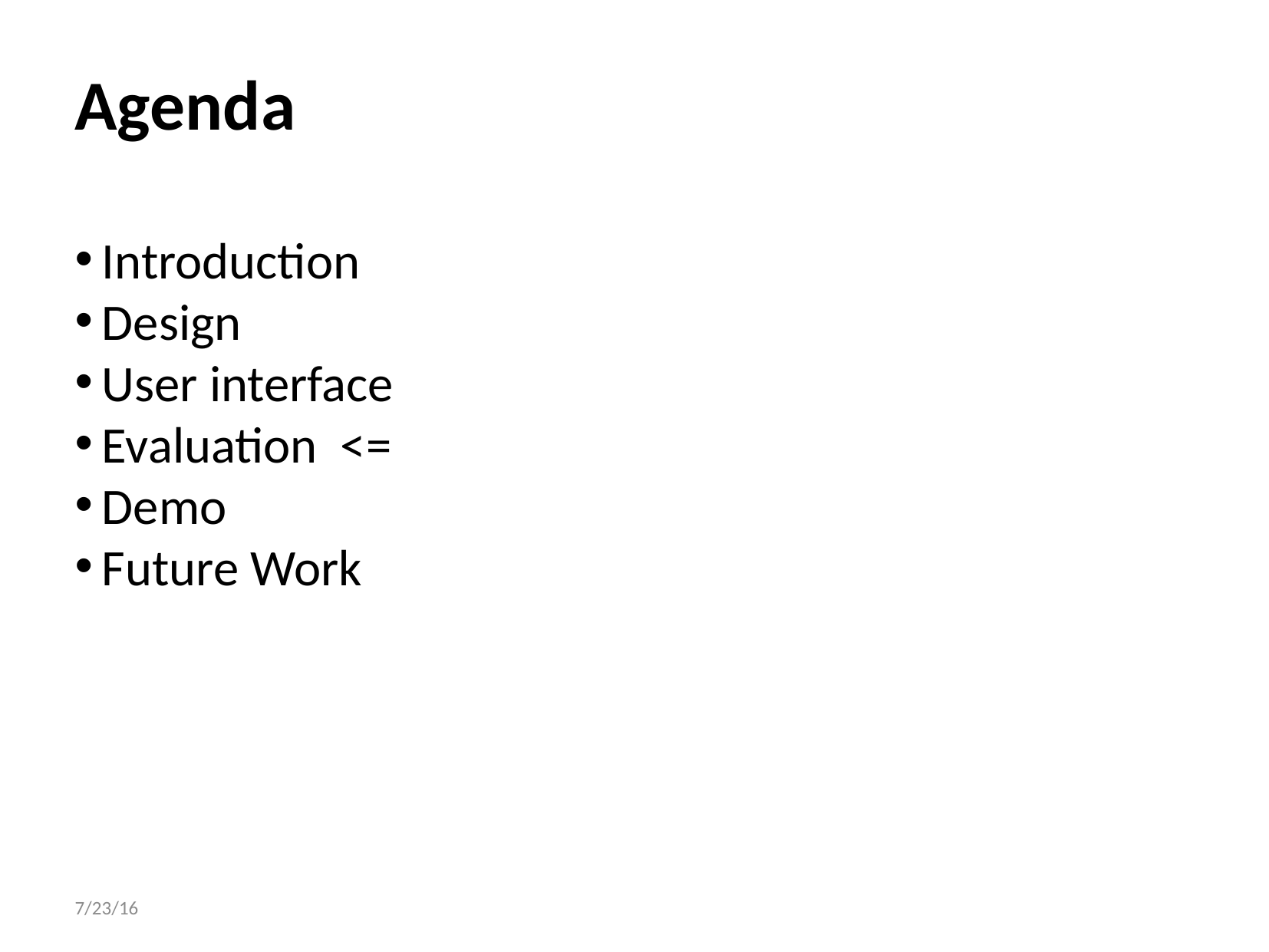

Agenda
Introduction
Design
User interface
Evaluation  <=
Demo
Future Work
7/23/16